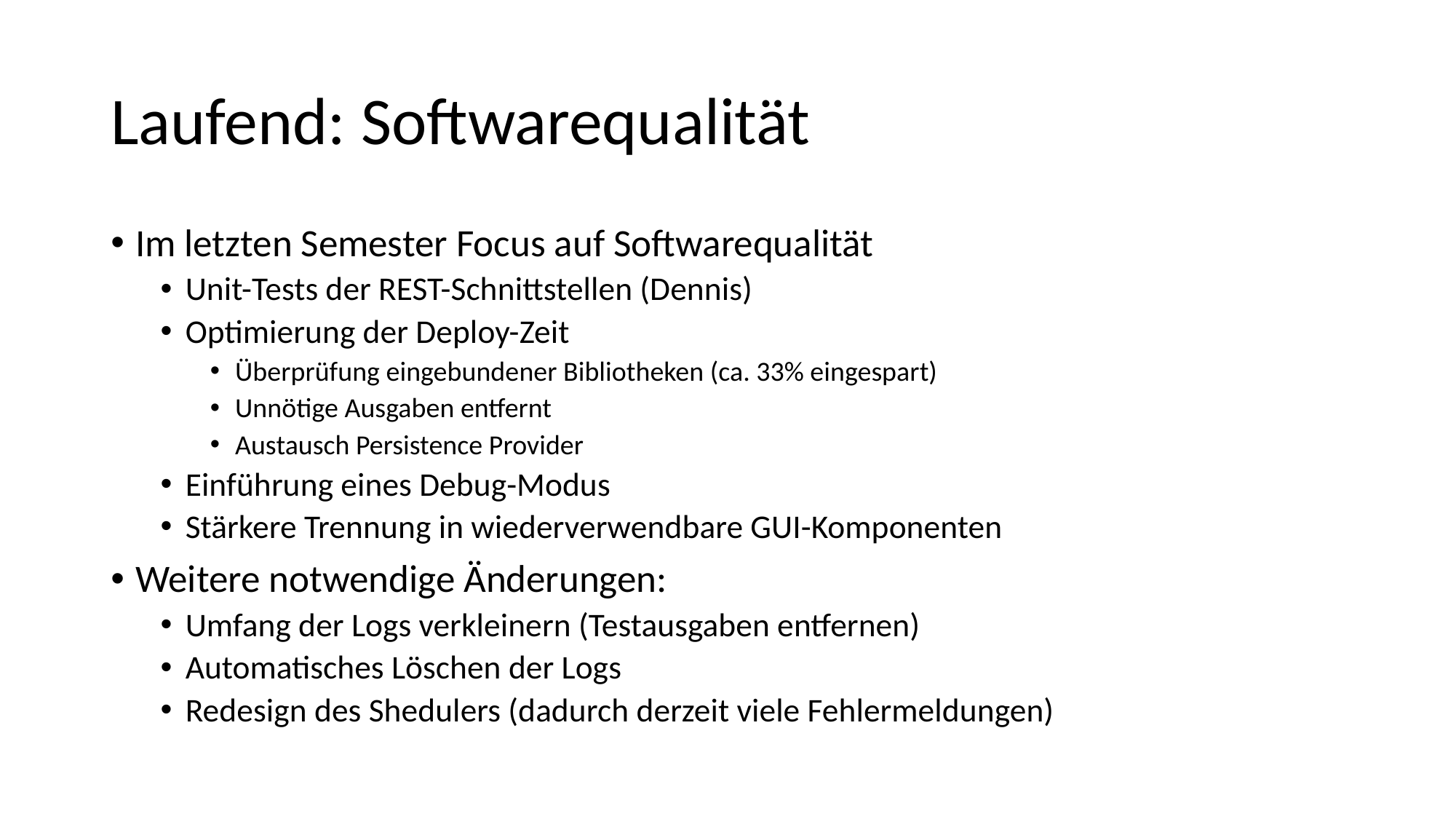

# Laufend: Softwarequalität
Im letzten Semester Focus auf Softwarequalität
Unit-Tests der REST-Schnittstellen (Dennis)
Optimierung der Deploy-Zeit
Überprüfung eingebundener Bibliotheken (ca. 33% eingespart)
Unnötige Ausgaben entfernt
Austausch Persistence Provider
Einführung eines Debug-Modus
Stärkere Trennung in wiederverwendbare GUI-Komponenten
Weitere notwendige Änderungen:
Umfang der Logs verkleinern (Testausgaben entfernen)
Automatisches Löschen der Logs
Redesign des Shedulers (dadurch derzeit viele Fehlermeldungen)